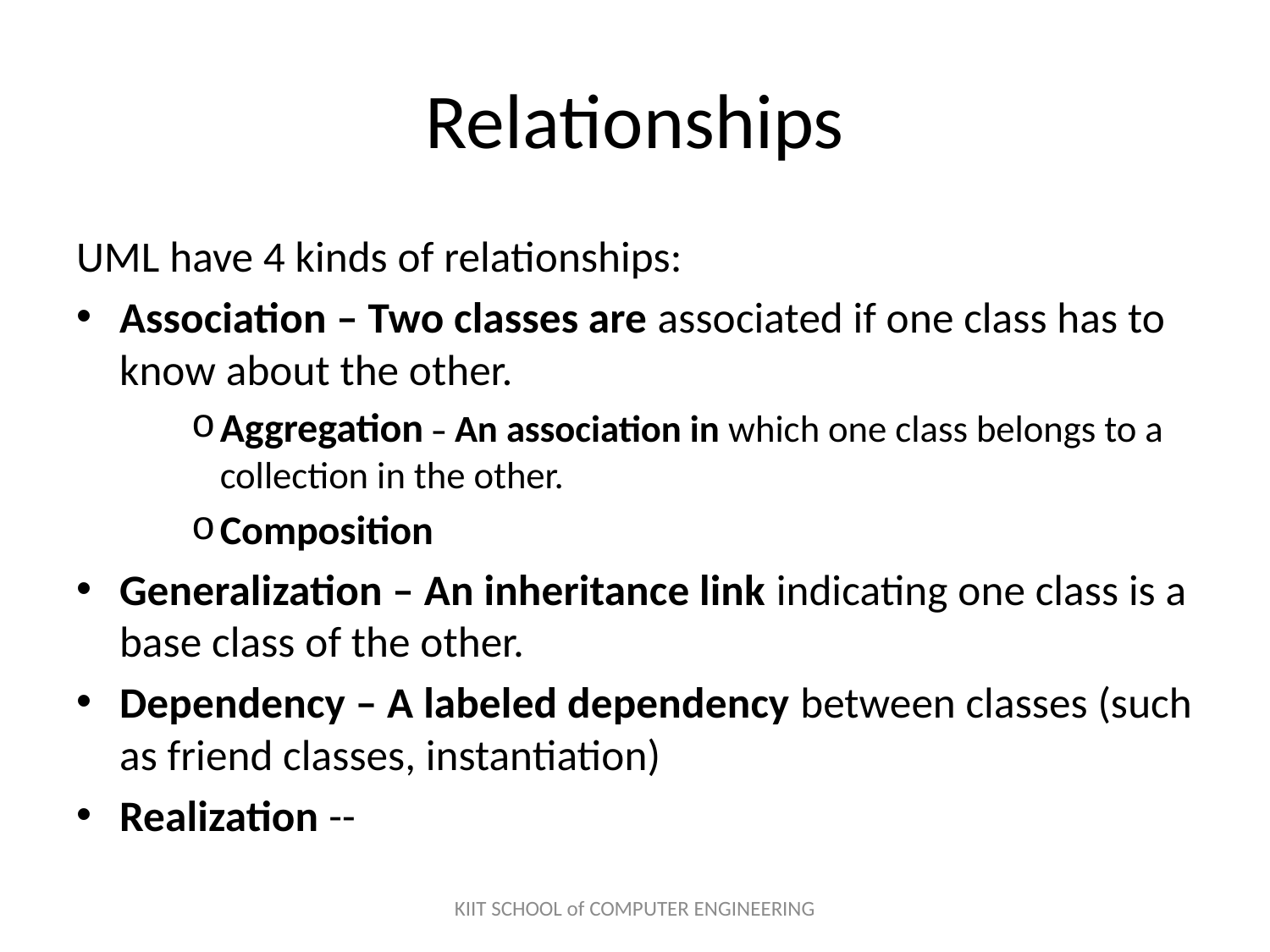

# Relationships
UML have 4 kinds of relationships:
Association – Two classes are associated if one class has to know about the other.
Aggregation – An association in which one class belongs to a collection in the other.
Composition
Generalization – An inheritance link indicating one class is a base class of the other.
Dependency – A labeled dependency between classes (such as friend classes, instantiation)
Realization --

KIIT SCHOOL of COMPUTER ENGINEERING
22